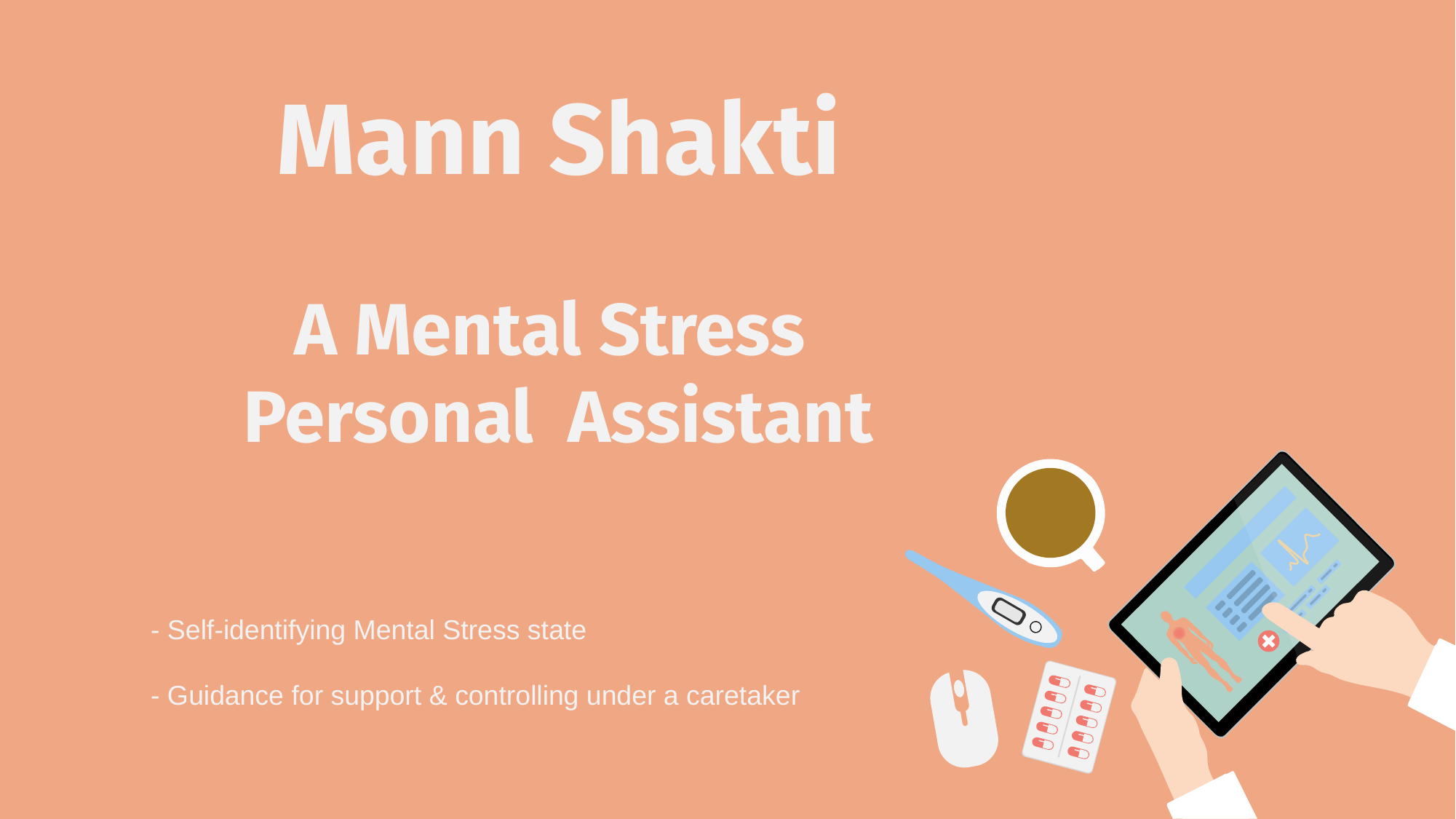

Mann Shakti

A Mental Stress
Personal  Assistant

- Self-identifying Mental Stress state

- Guidance for support & controlling under a caretaker